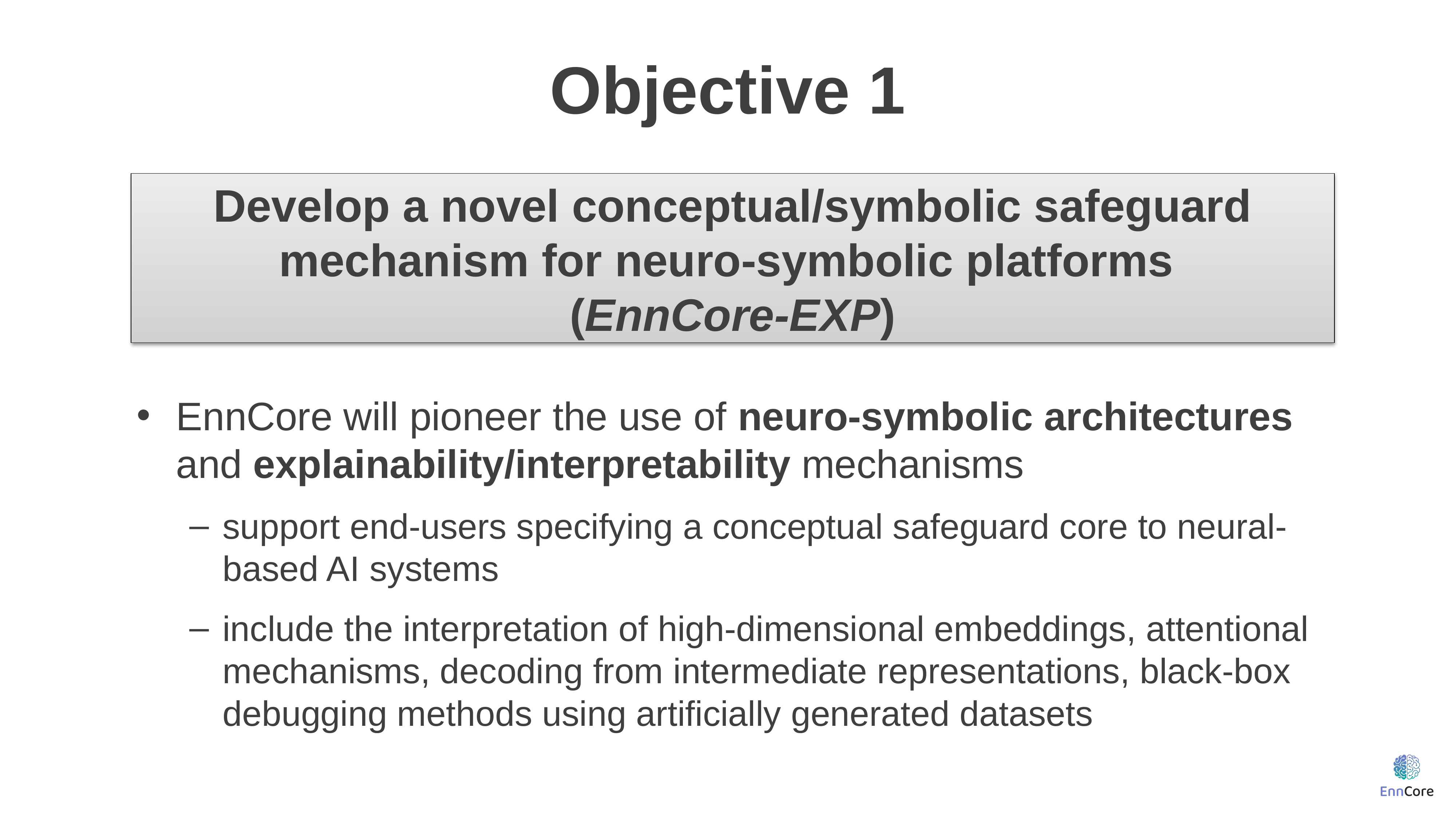

Objective 1
Develop a novel conceptual/symbolic safeguard mechanism for neuro-symbolic platforms
(EnnCore-EXP)
EnnCore will pioneer the use of neuro-symbolic architectures and explainability/interpretability mechanisms
support end-users specifying a conceptual safeguard core to neural-based AI systems
include the interpretation of high-dimensional embeddings, attentional mechanisms, decoding from intermediate representations, black-box debugging methods using artificially generated datasets